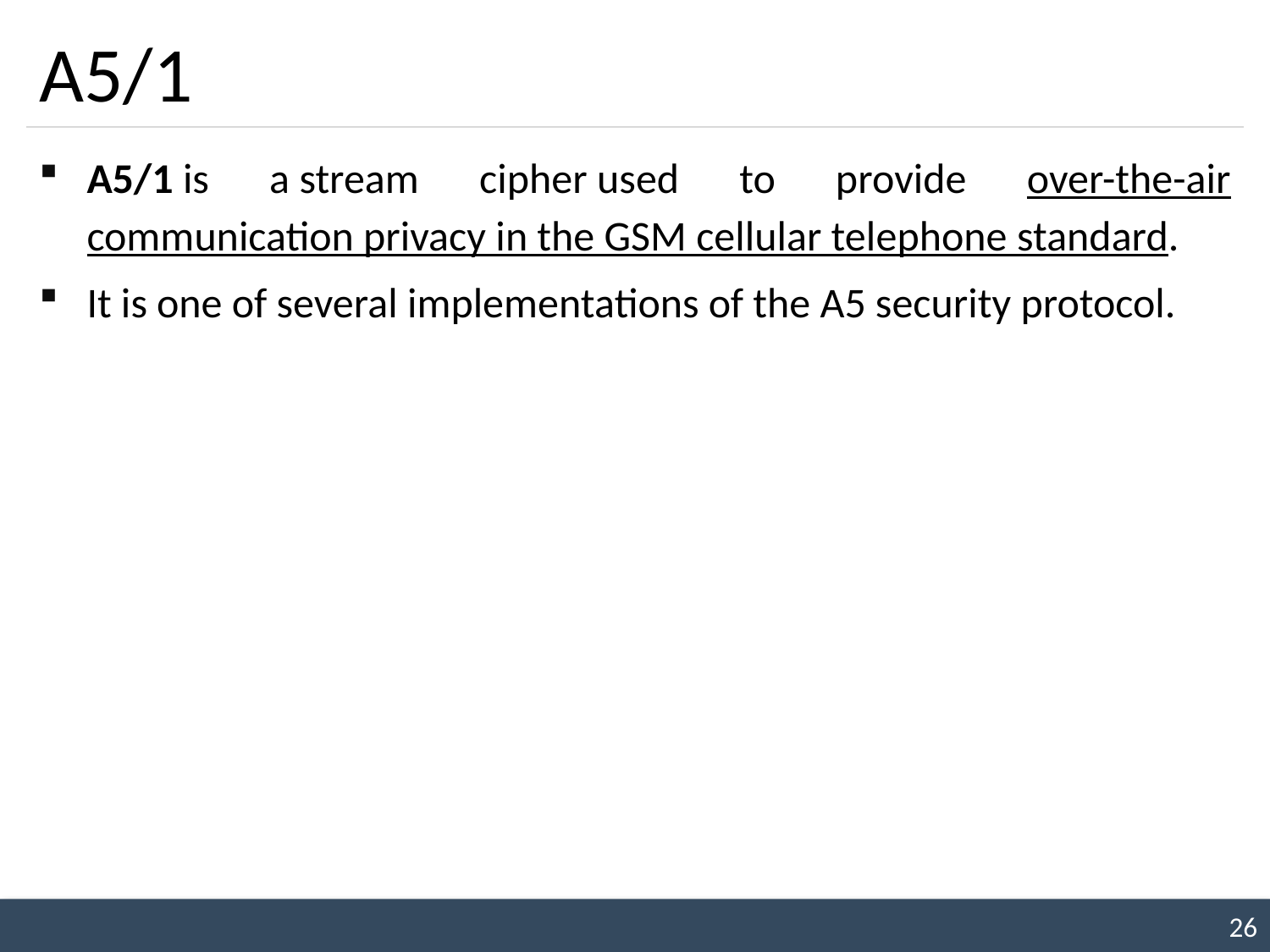

# A5/1
A5/1 is a stream cipher used to provide over-the-air communication privacy in the GSM cellular telephone standard.
It is one of several implementations of the A5 security protocol.